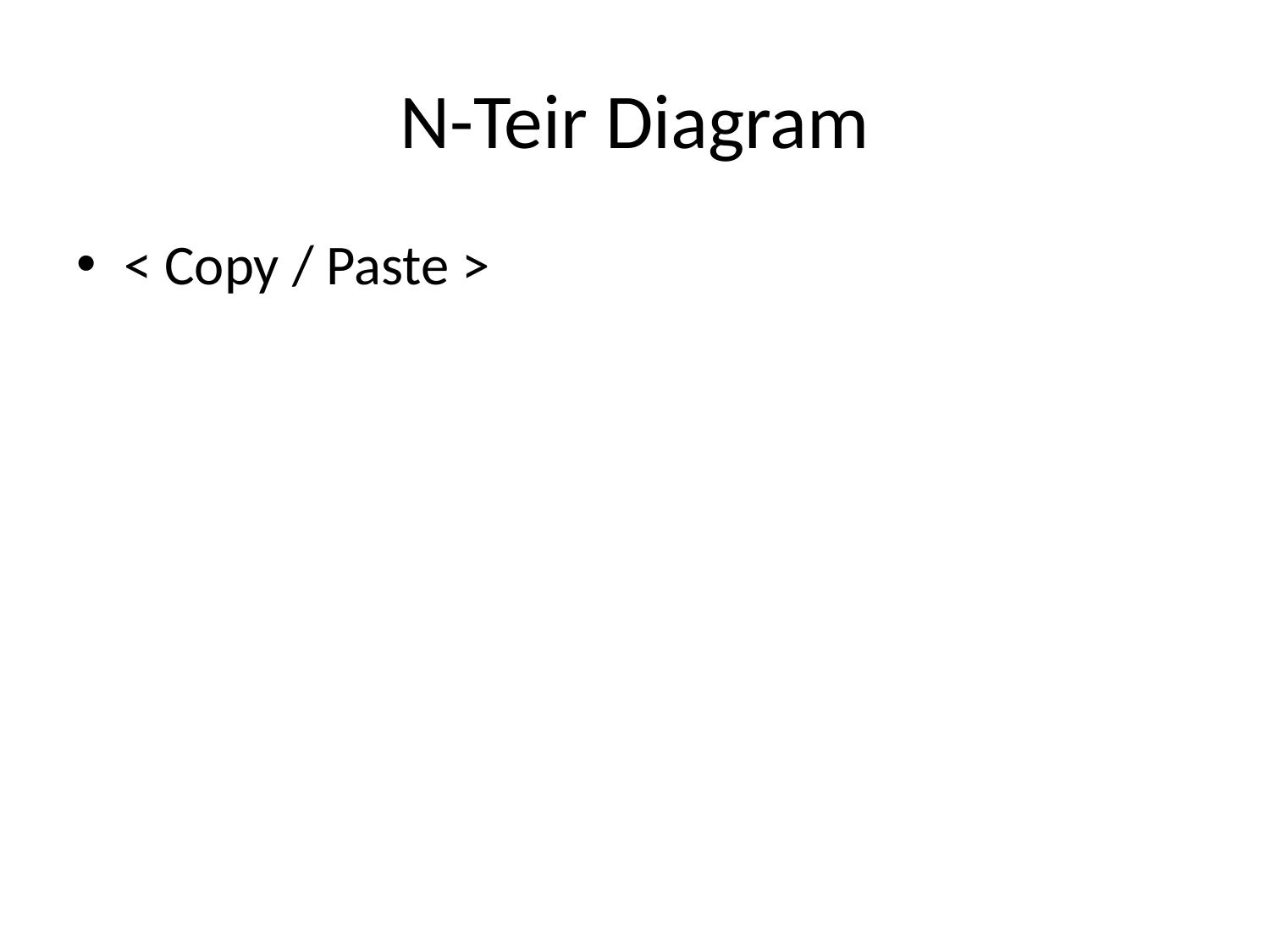

# N-Teir Diagram
< Copy / Paste >